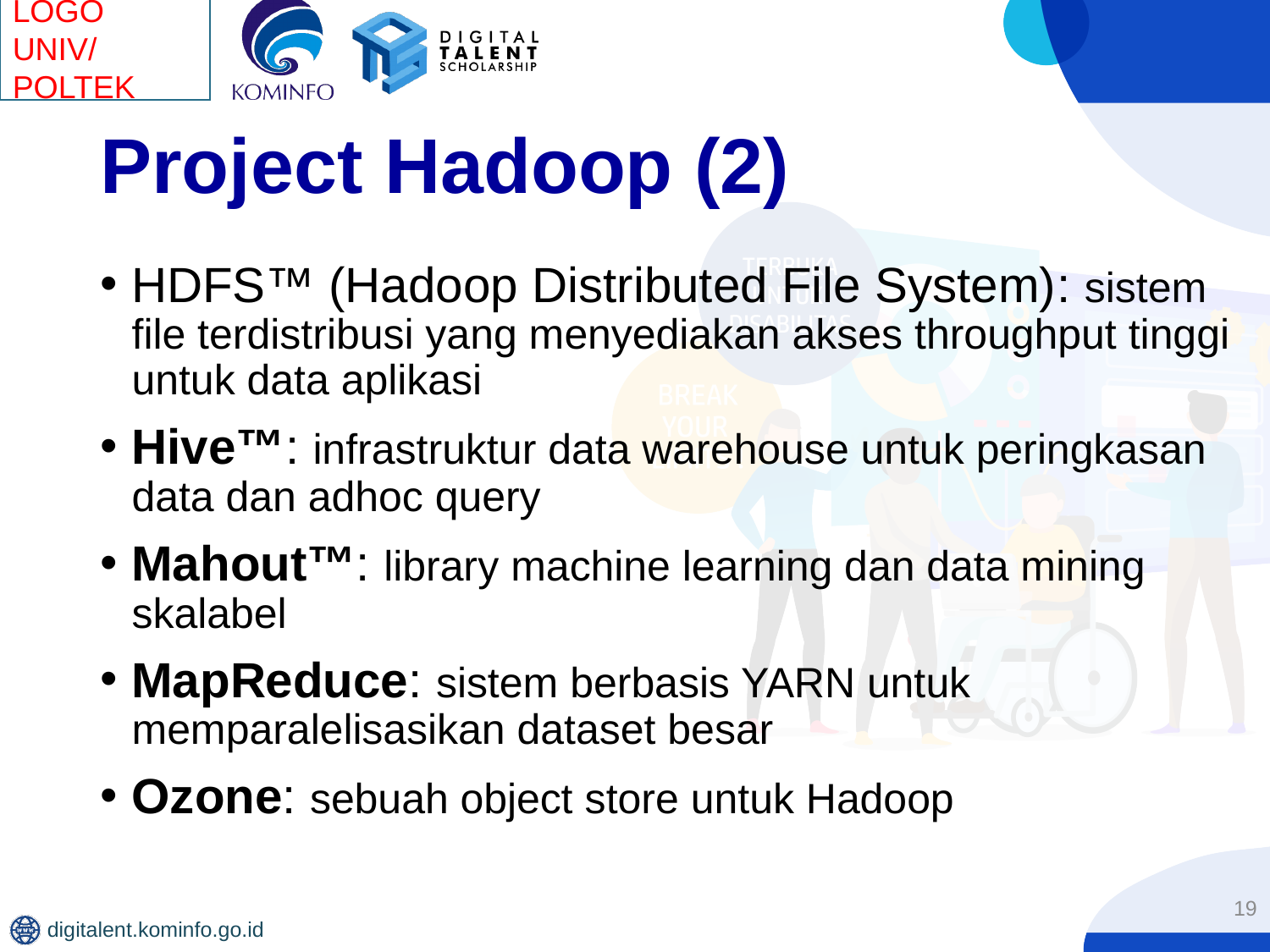

# Project Hadoop (2)
HDFS™ (Hadoop Distributed File System): sistem file terdistribusi yang menyediakan akses throughput tinggi untuk data aplikasi
Hive™: infrastruktur data warehouse untuk peringkasan data dan adhoc query
Mahout™: library machine learning dan data mining skalabel
MapReduce: sistem berbasis YARN untuk memparalelisasikan dataset besar
Ozone: sebuah object store untuk Hadoop
19